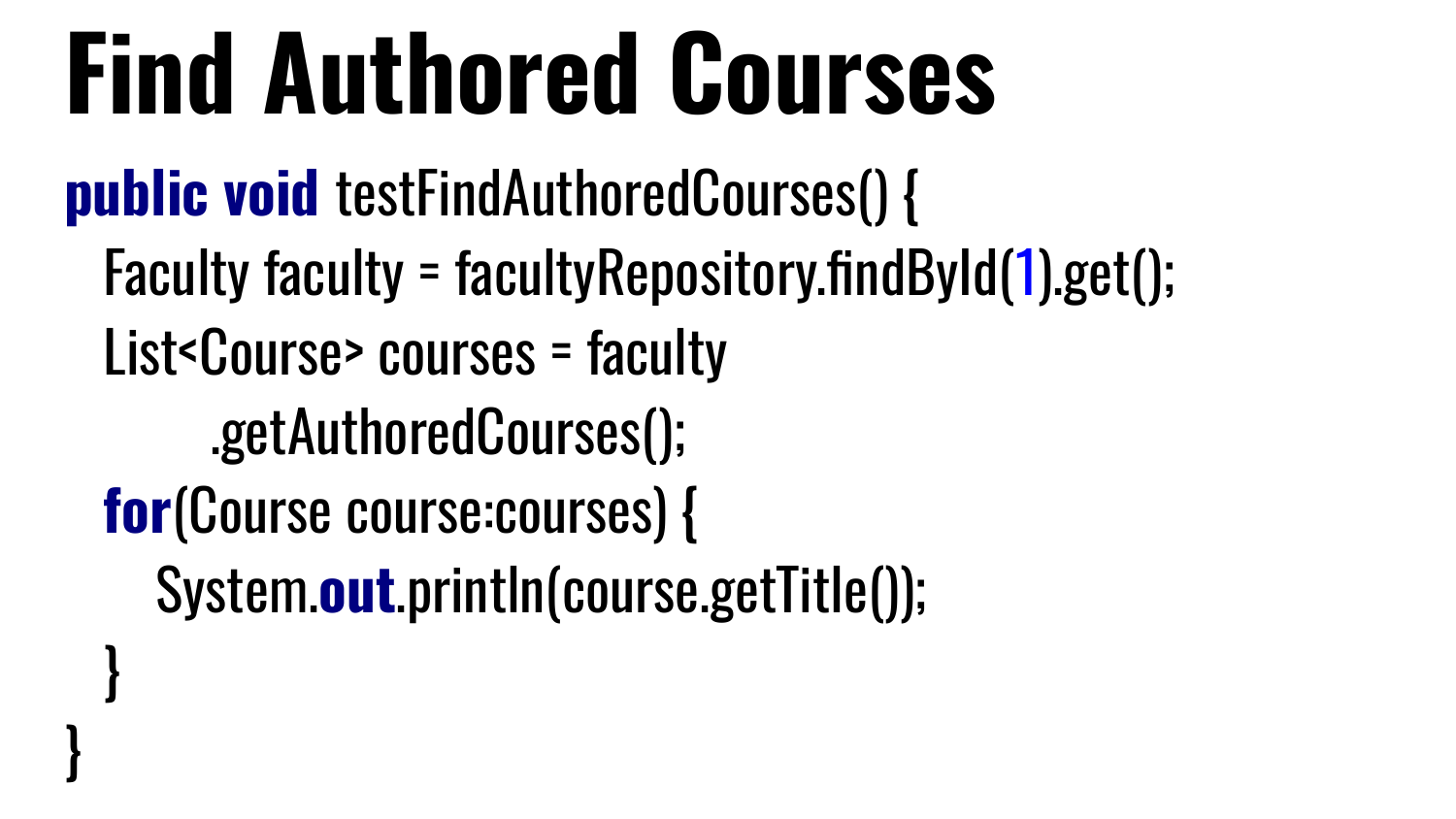

# Find Authored Courses
public void testFindAuthoredCourses() {
   Faculty faculty = facultyRepository.findById(1).get();
   List<Course> courses = faculty
.getAuthoredCourses();
   for(Course course:courses) {
       System.out.println(course.getTitle());
   }
}